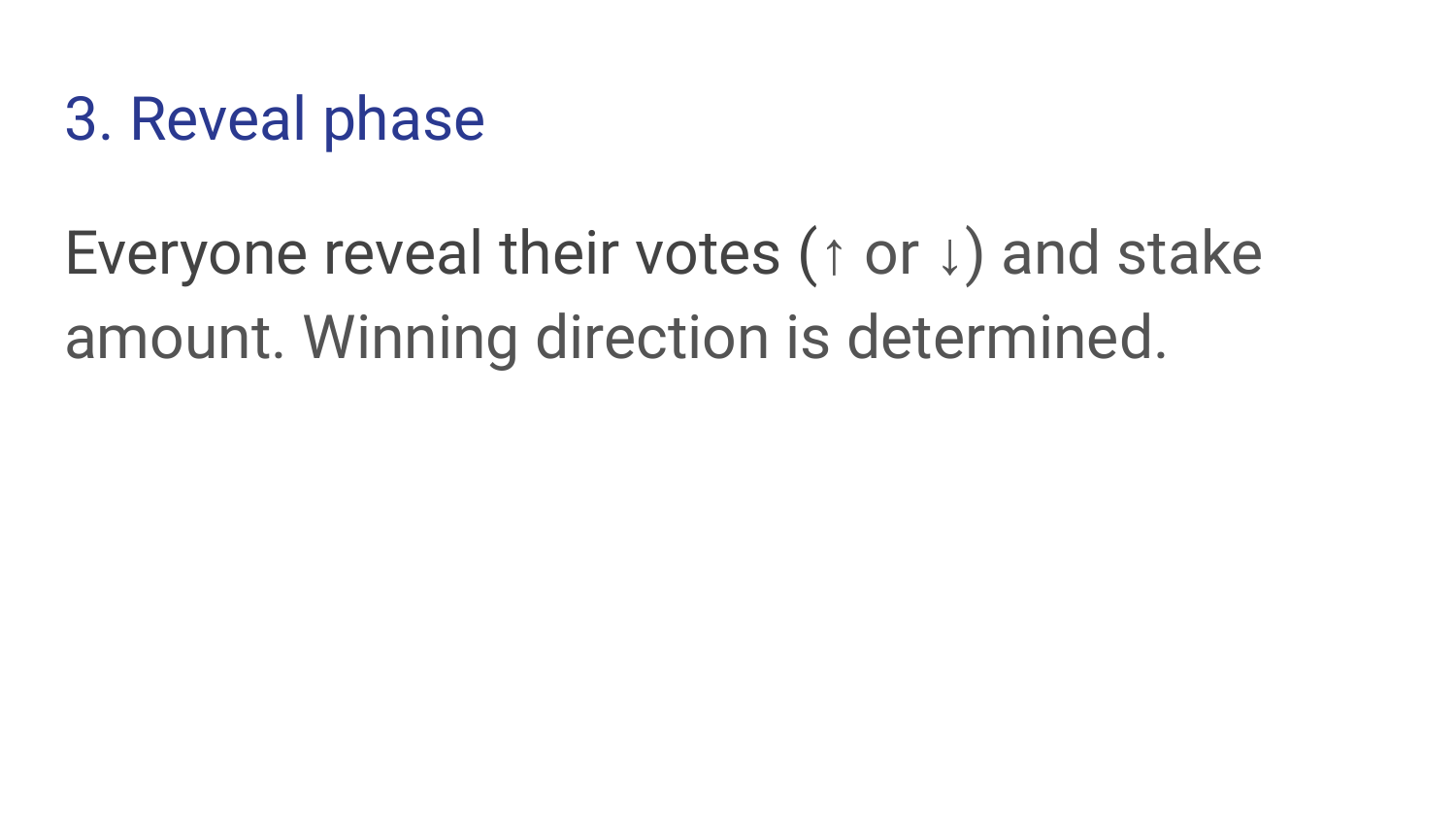

# 3. Reveal phase
Everyone reveal their votes (↑ or ↓) and stake amount. Winning direction is determined.